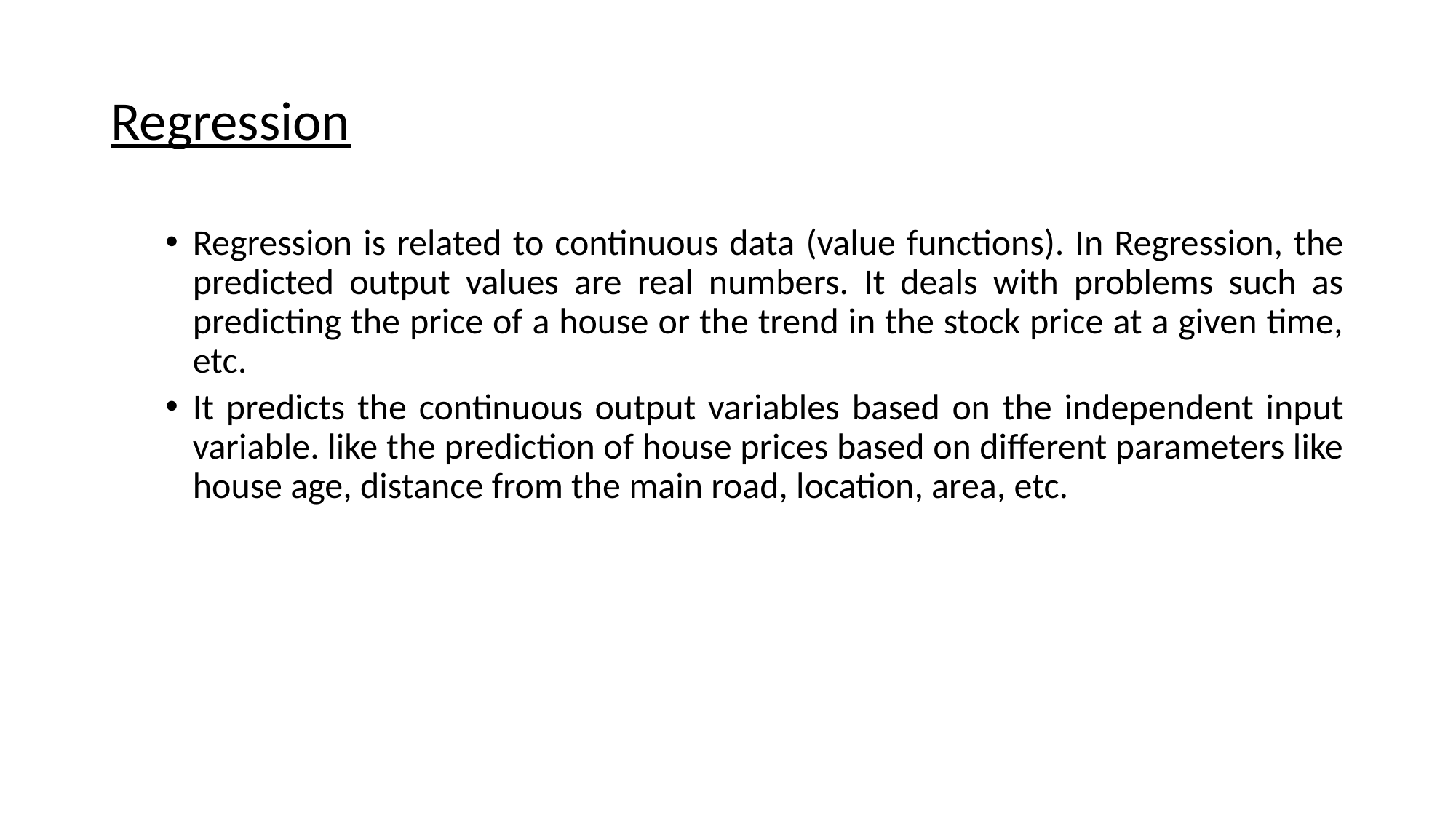

# Regression
Regression is related to continuous data (value functions). In Regression, the predicted output values are real numbers. It deals with problems such as predicting the price of a house or the trend in the stock price at a given time, etc.
It predicts the continuous output variables based on the independent input variable. like the prediction of house prices based on different parameters like house age, distance from the main road, location, area, etc.